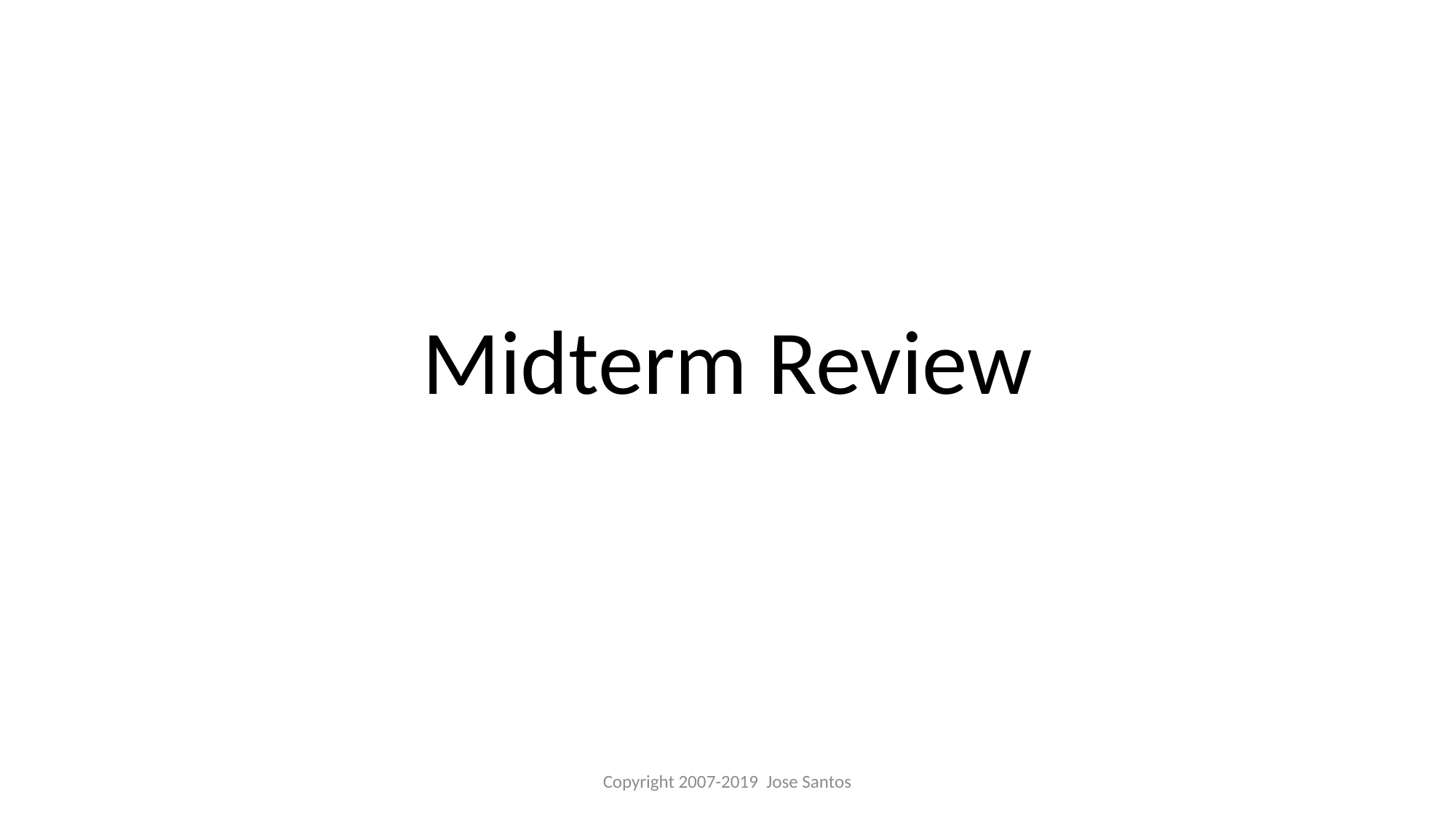

# Midterm Review

Copyright 2007-2019  Jose Santos